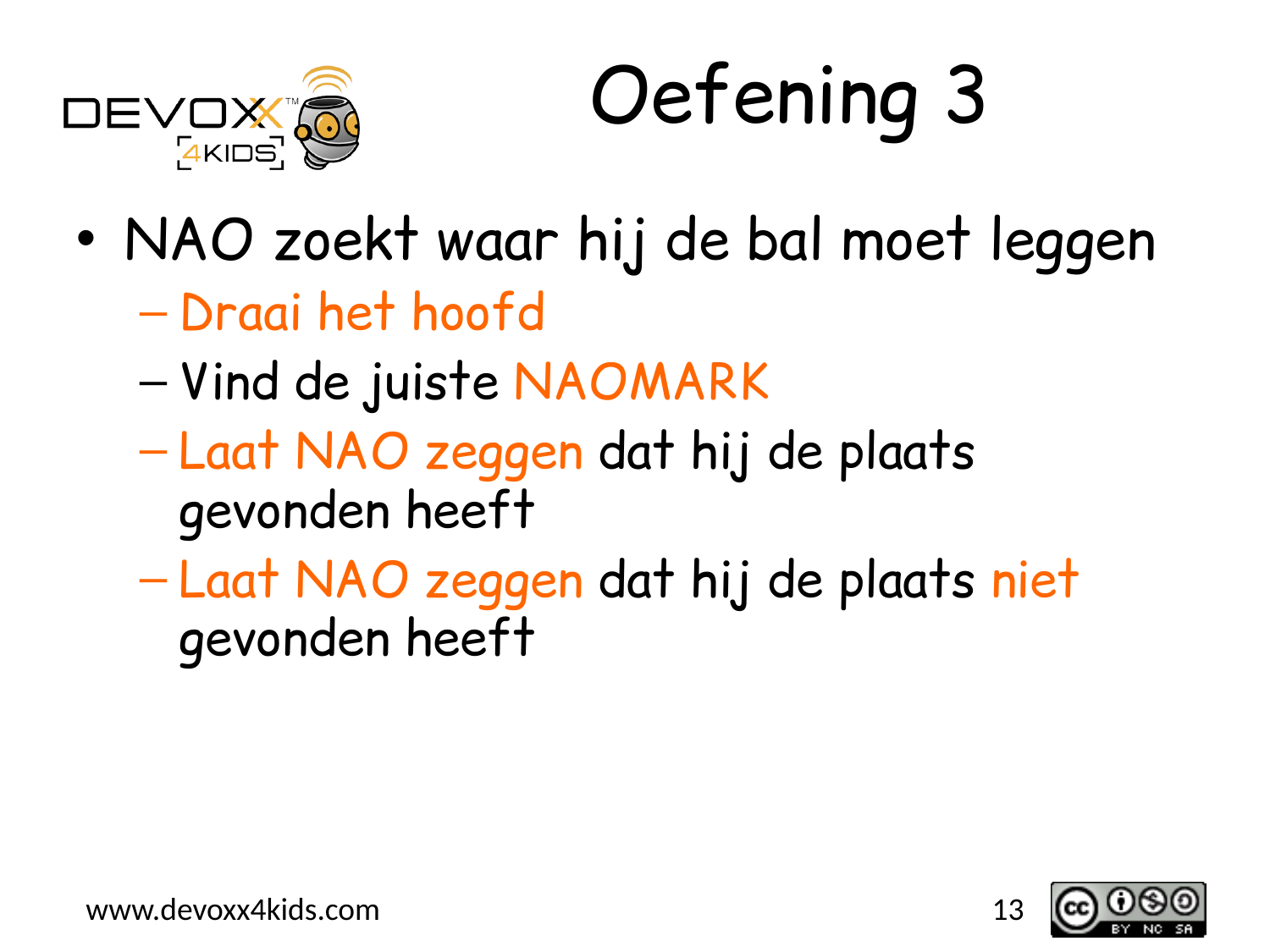

# Oefening 3
NAO zoekt waar hij de bal moet leggen
Draai het hoofd
Vind de juiste NAOMARK
Laat NAO zeggen dat hij de plaats gevonden heeft
Laat NAO zeggen dat hij de plaats niet gevonden heeft

13